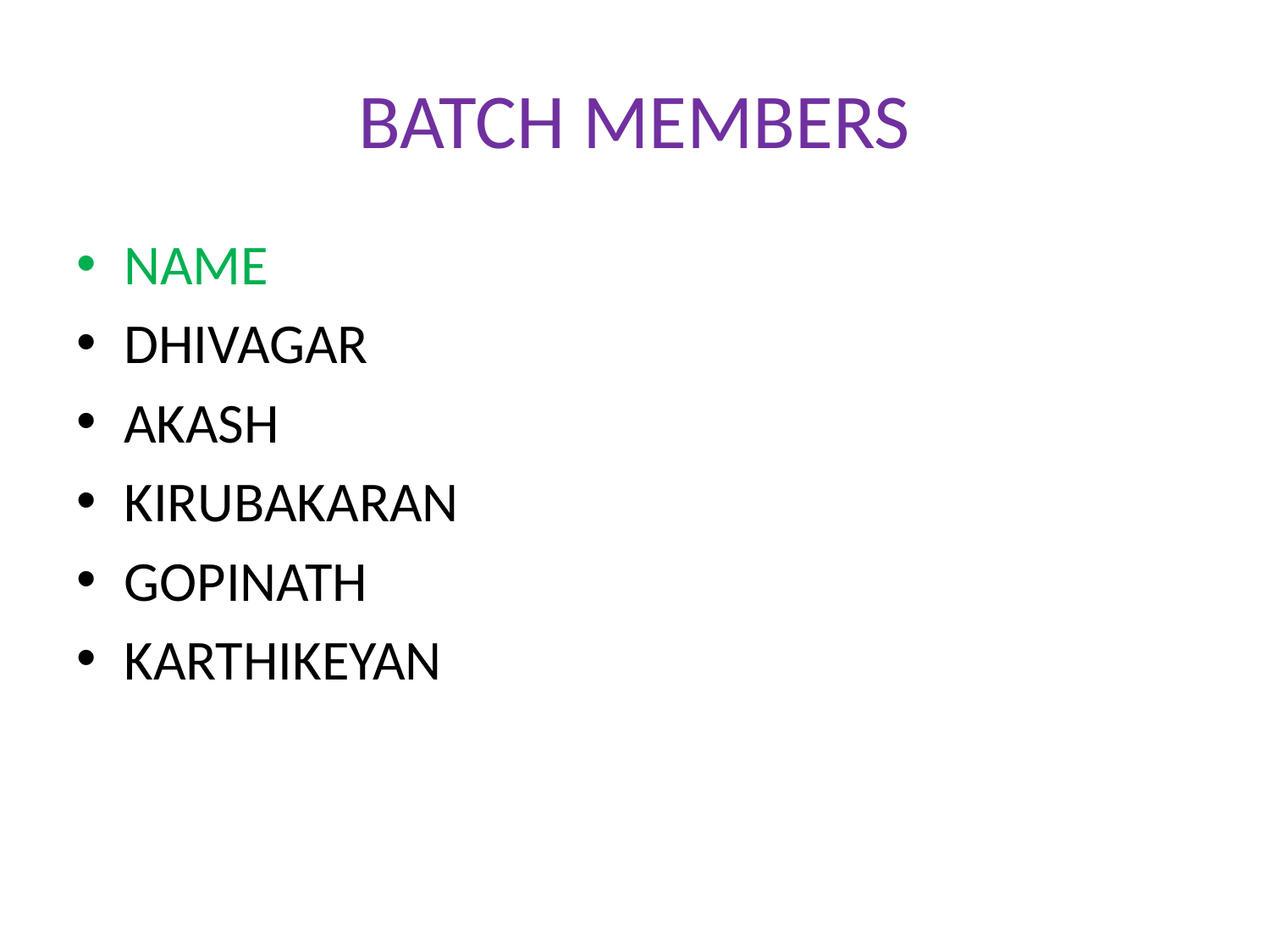

# BATCH MEMBERS
NAME
DHIVAGAR
AKASH
KIRUBAKARAN
GOPINATH
KARTHIKEYAN